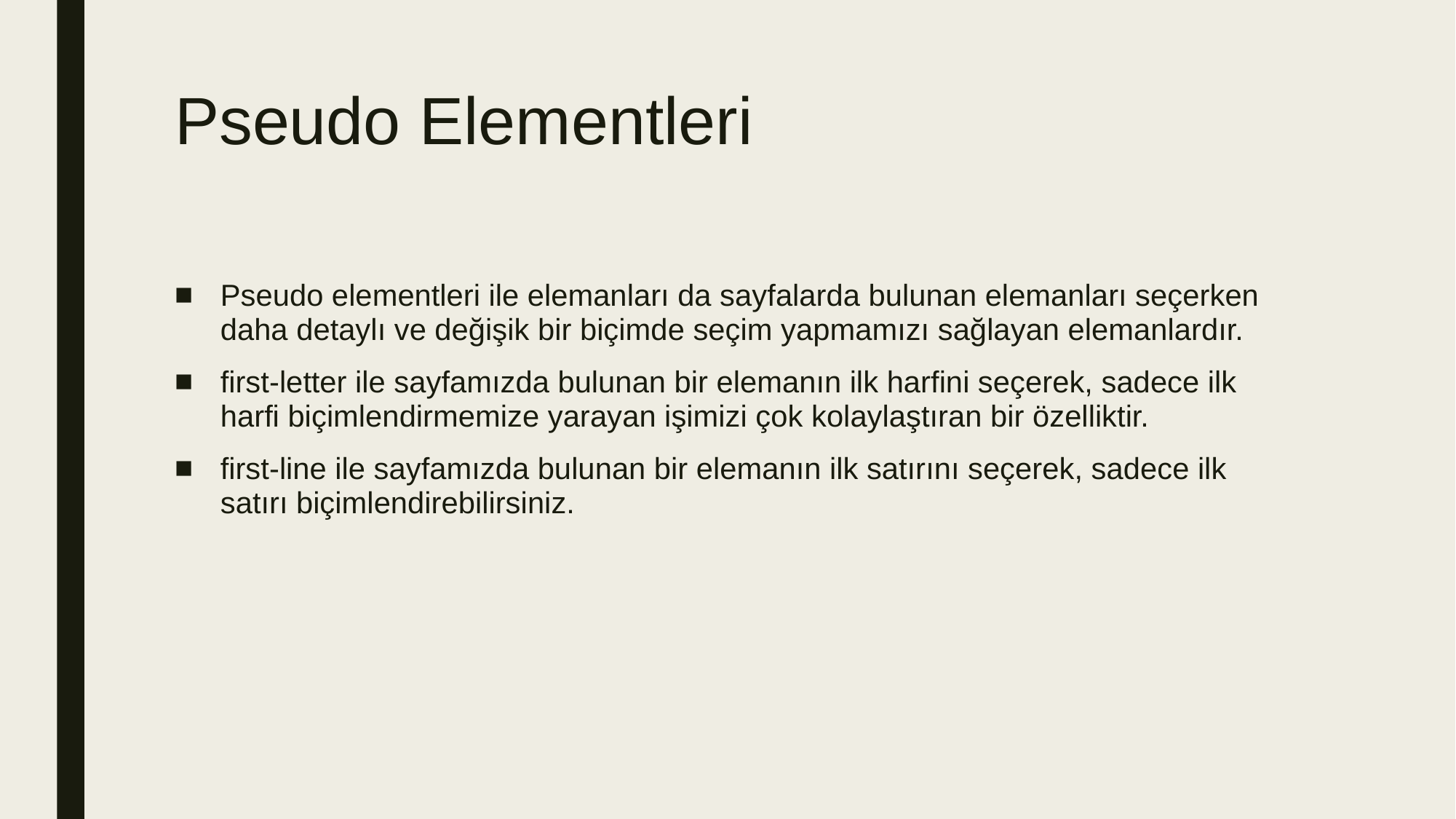

# Pseudo Elementleri
Pseudo elementleri ile elemanları da sayfalarda bulunan elemanları seçerken daha detaylı ve değişik bir biçimde seçim yapmamızı sağlayan elemanlardır.
first-letter ile sayfamızda bulunan bir elemanın ilk harfini seçerek, sadece ilk harfi biçimlendirmemize yarayan işimizi çok kolaylaştıran bir özelliktir.
first-line ile sayfamızda bulunan bir elemanın ilk satırını seçerek, sadece ilk satırı biçimlendirebilirsiniz.